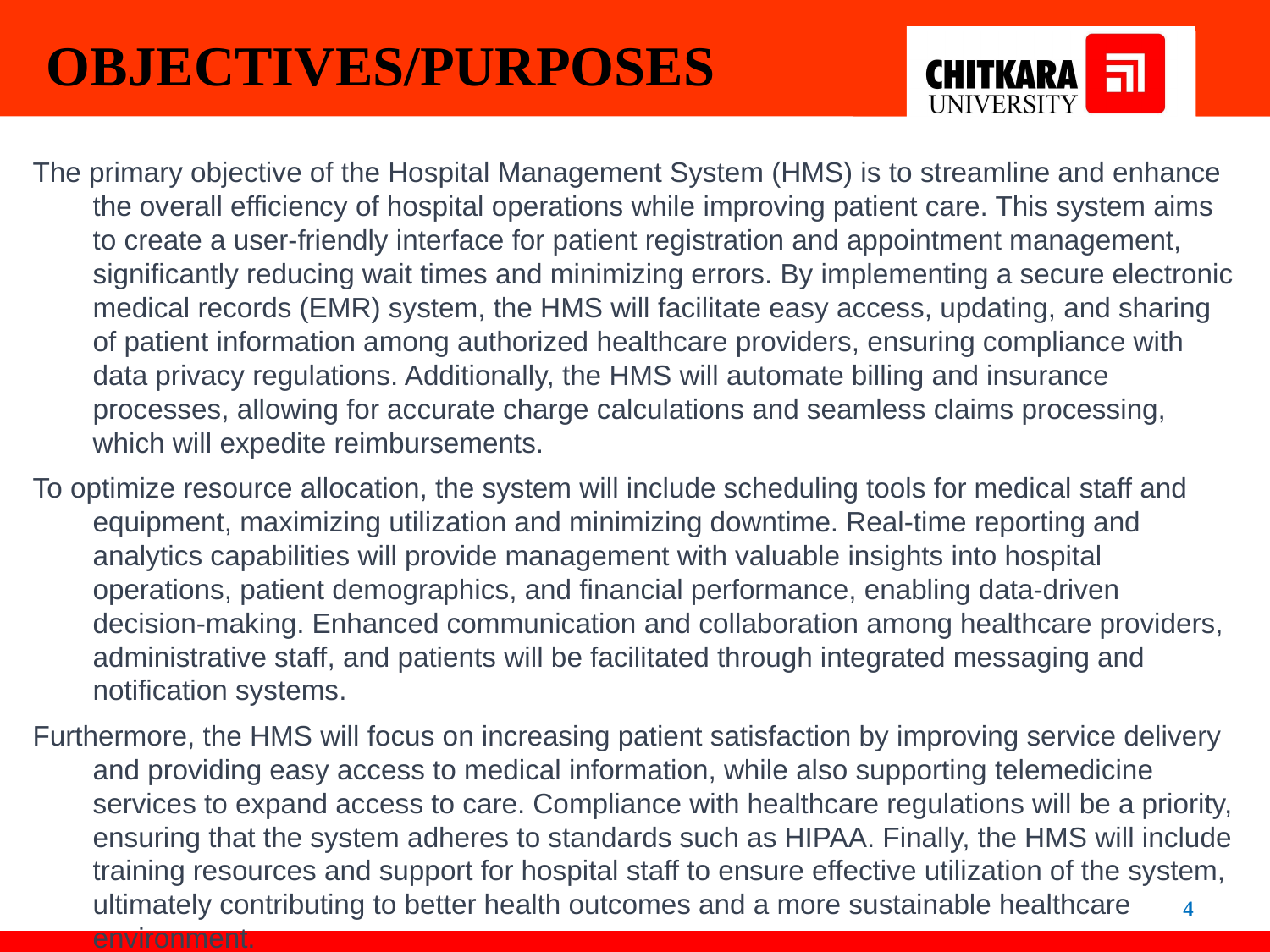

# OBJECTIVES/PURPOSES
The primary objective of the Hospital Management System (HMS) is to streamline and enhance the overall efficiency of hospital operations while improving patient care. This system aims to create a user-friendly interface for patient registration and appointment management, significantly reducing wait times and minimizing errors. By implementing a secure electronic medical records (EMR) system, the HMS will facilitate easy access, updating, and sharing of patient information among authorized healthcare providers, ensuring compliance with data privacy regulations. Additionally, the HMS will automate billing and insurance processes, allowing for accurate charge calculations and seamless claims processing, which will expedite reimbursements.
To optimize resource allocation, the system will include scheduling tools for medical staff and equipment, maximizing utilization and minimizing downtime. Real-time reporting and analytics capabilities will provide management with valuable insights into hospital operations, patient demographics, and financial performance, enabling data-driven decision-making. Enhanced communication and collaboration among healthcare providers, administrative staff, and patients will be facilitated through integrated messaging and notification systems.
Furthermore, the HMS will focus on increasing patient satisfaction by improving service delivery and providing easy access to medical information, while also supporting telemedicine services to expand access to care. Compliance with healthcare regulations will be a priority, ensuring that the system adheres to standards such as HIPAA. Finally, the HMS will include training resources and support for hospital staff to ensure effective utilization of the system, ultimately contributing to better health outcomes and a more sustainable healthcare environment.

4